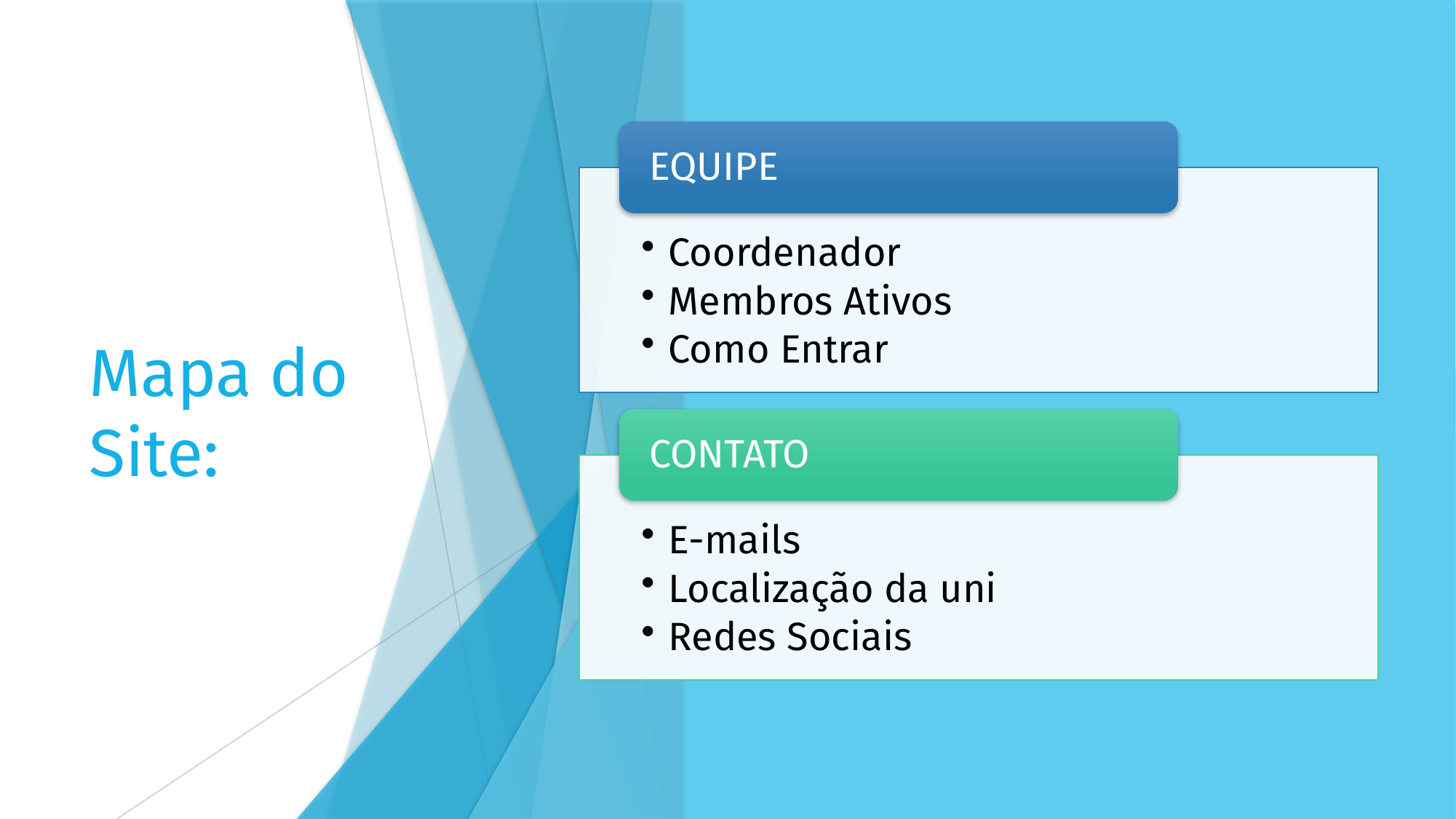

Coordenador
Membros Ativos
Como Entrar
EQUIPE
E-mails
Localização da uni
Redes Sociais
CONTATO
# Mapa do Site: